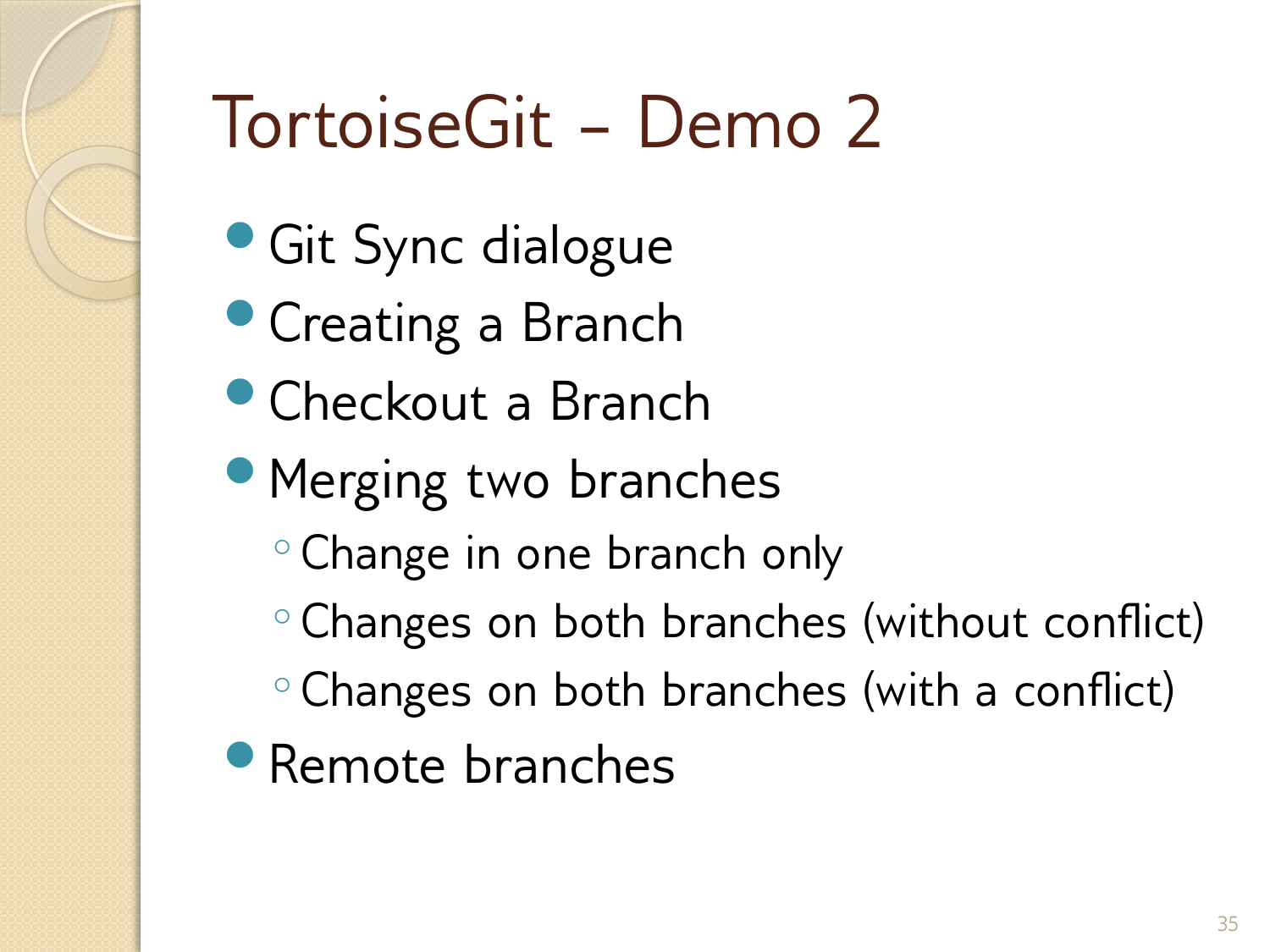

# TortoiseGit – Demo 2
Git Sync dialogue
Creating a Branch
Checkout a Branch
Merging two branches
Change in one branch only
Changes on both branches (without conflict)
Changes on both branches (with a conflict)
Remote branches
35